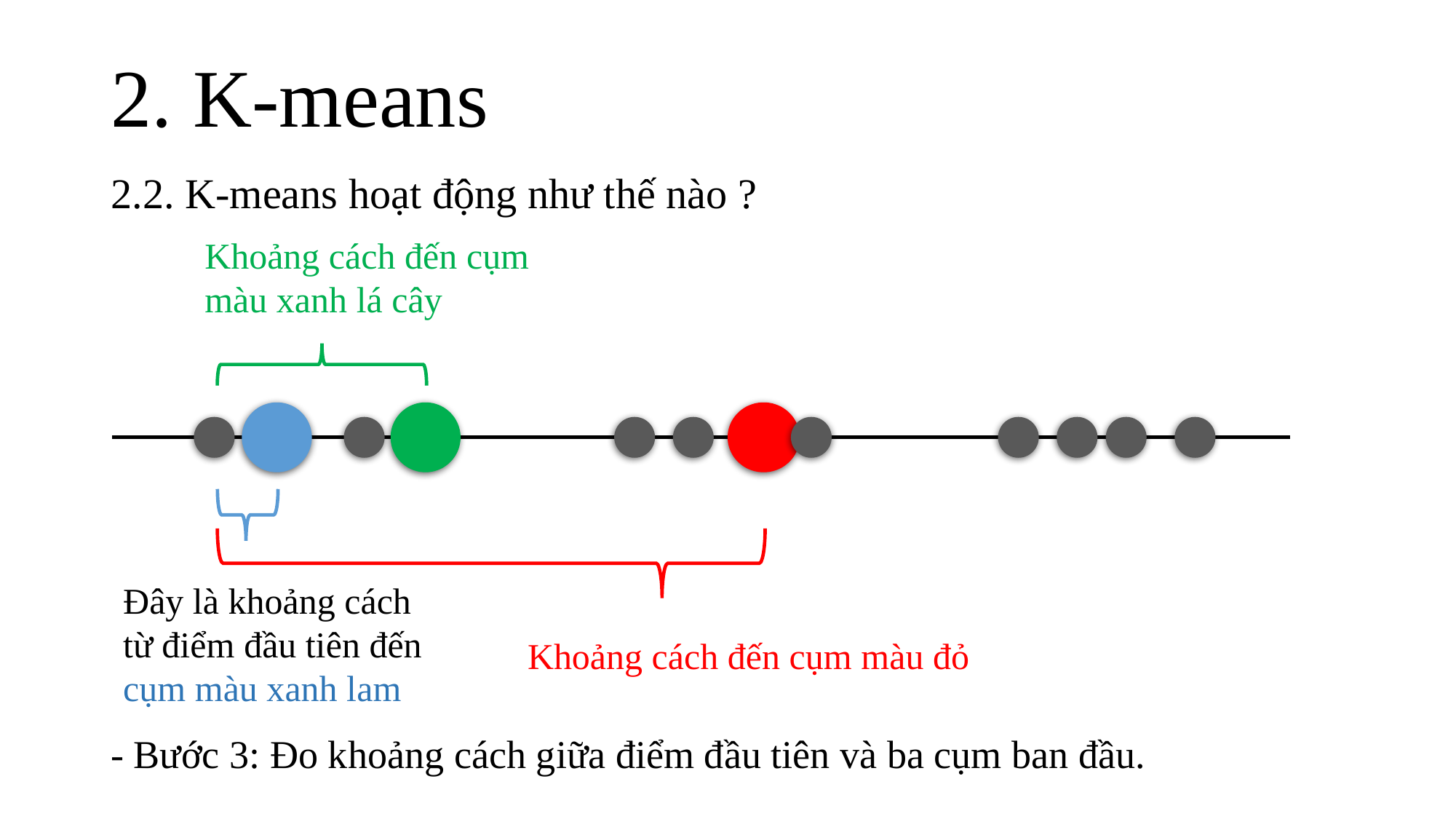

# 2. K-means
2.2. K-means hoạt động như thế nào ?
Khoảng cách đến cụm màu xanh lá cây

Đây là khoảng cách từ điểm đầu tiên đến cụm màu xanh lam
Khoảng cách đến cụm màu đỏ
- Bước 3: Đo khoảng cách giữa điểm đầu tiên và ba cụm ban đầu.